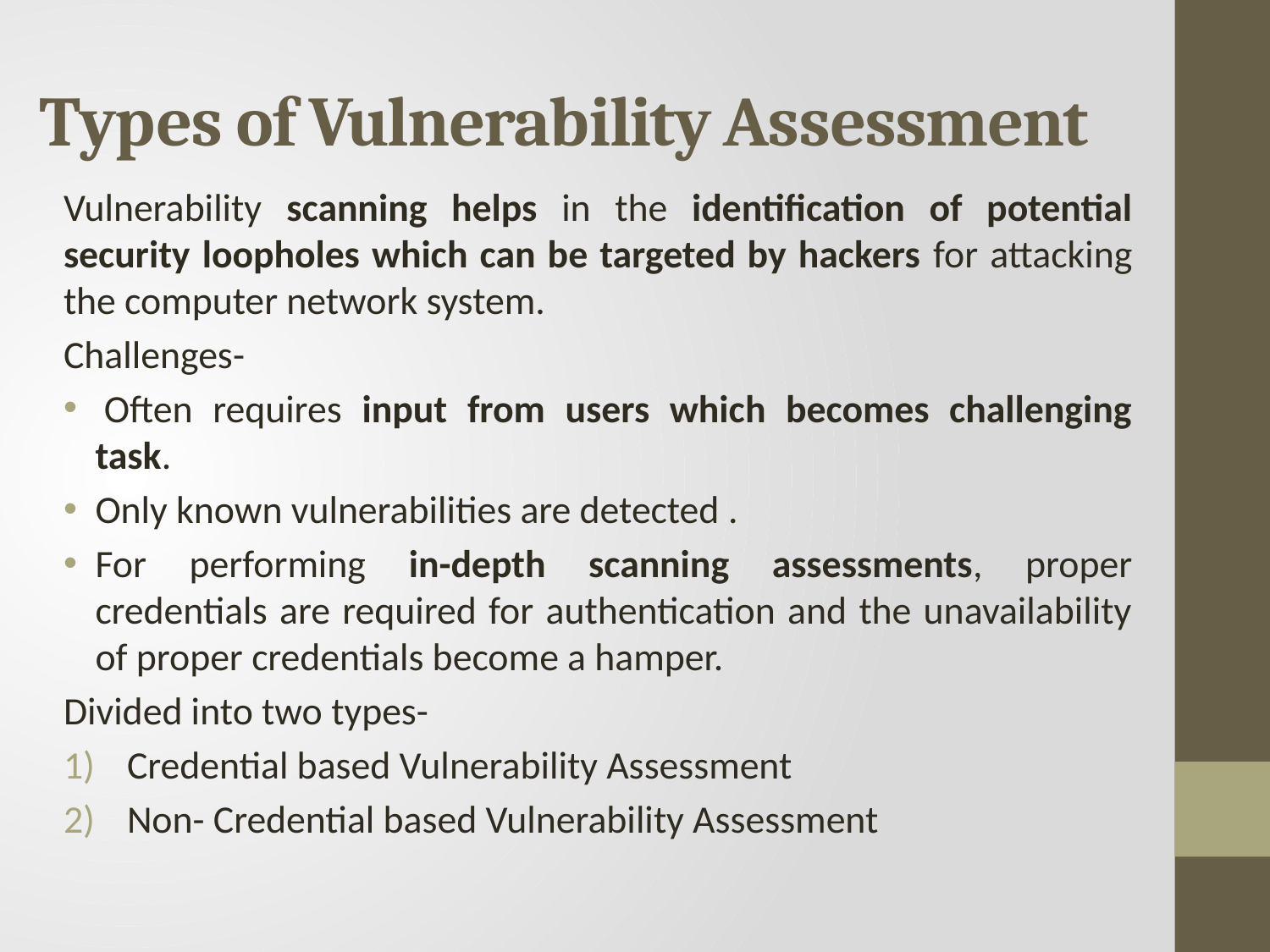

# Types of Vulnerability Assessment
Vulnerability scanning helps in the identification of potential security loopholes which can be targeted by hackers for attacking the computer network system.
Challenges-
 Often requires input from users which becomes challenging task.
Only known vulnerabilities are detected .
For performing in-depth scanning assessments, proper credentials are required for authentication and the unavailability of proper credentials become a hamper.
Divided into two types-
Credential based Vulnerability Assessment
Non- Credential based Vulnerability Assessment